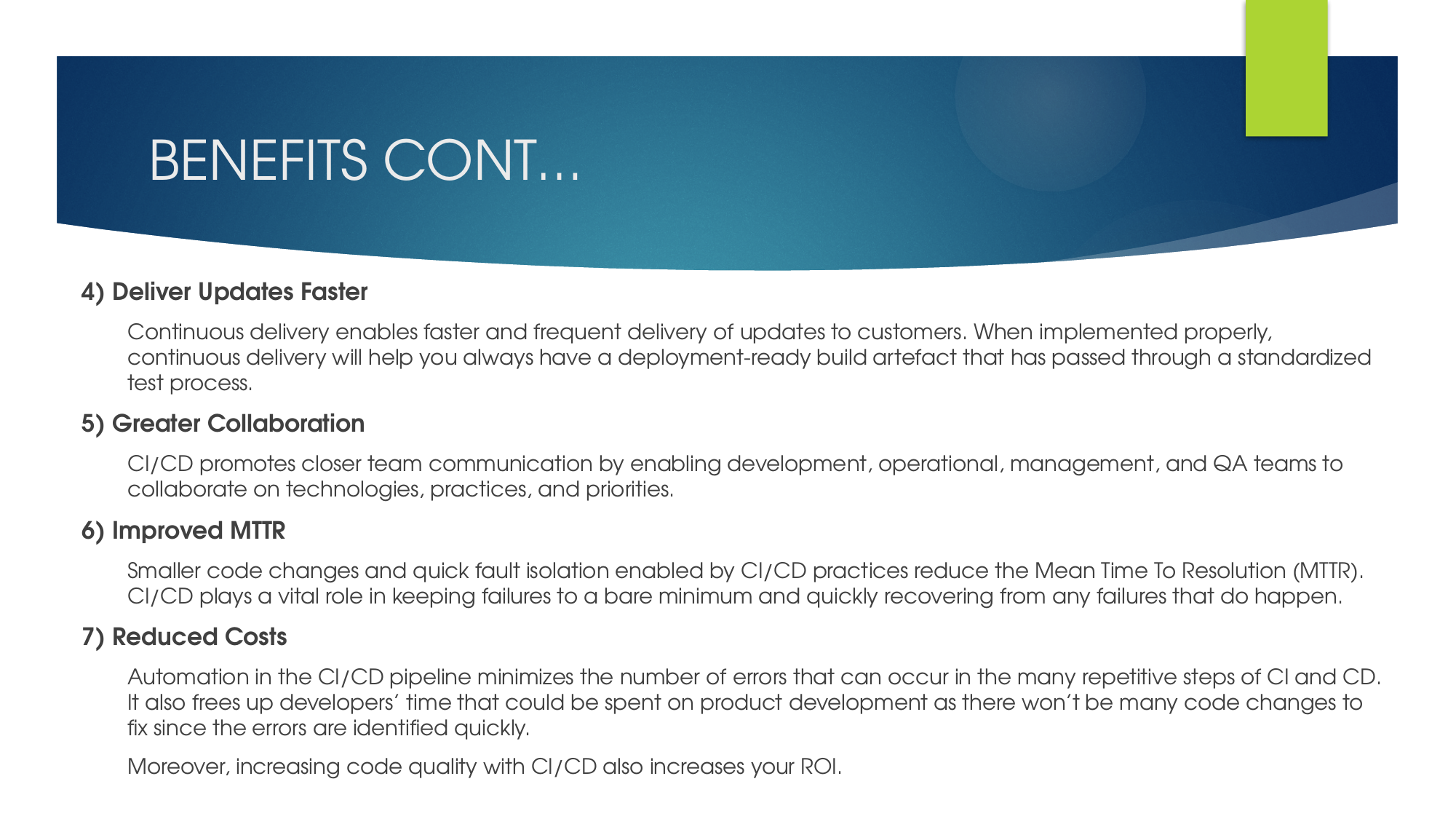

# BENEFITS CONT…
4) Deliver Updates Faster
Continuous delivery enables faster and frequent delivery of updates to customers. When implemented properly, continuous delivery will help you always have a deployment-ready build artefact that has passed through a standardized test process.
5) Greater Collaboration
CI/CD promotes closer team communication by enabling development, operational, management, and QA teams to collaborate on technologies, practices, and priorities.
6) Improved MTTR
Smaller code changes and quick fault isolation enabled by CI/CD practices reduce the Mean Time To Resolution (MTTR). CI/CD plays a vital role in keeping failures to a bare minimum and quickly recovering from any failures that do happen.
7) Reduced Costs
Automation in the CI/CD pipeline minimizes the number of errors that can occur in the many repetitive steps of CI and CD. It also frees up developers’ time that could be spent on product development as there won’t be many code changes to fix since the errors are identified quickly.
Moreover, increasing code quality with CI/CD also increases your ROI.